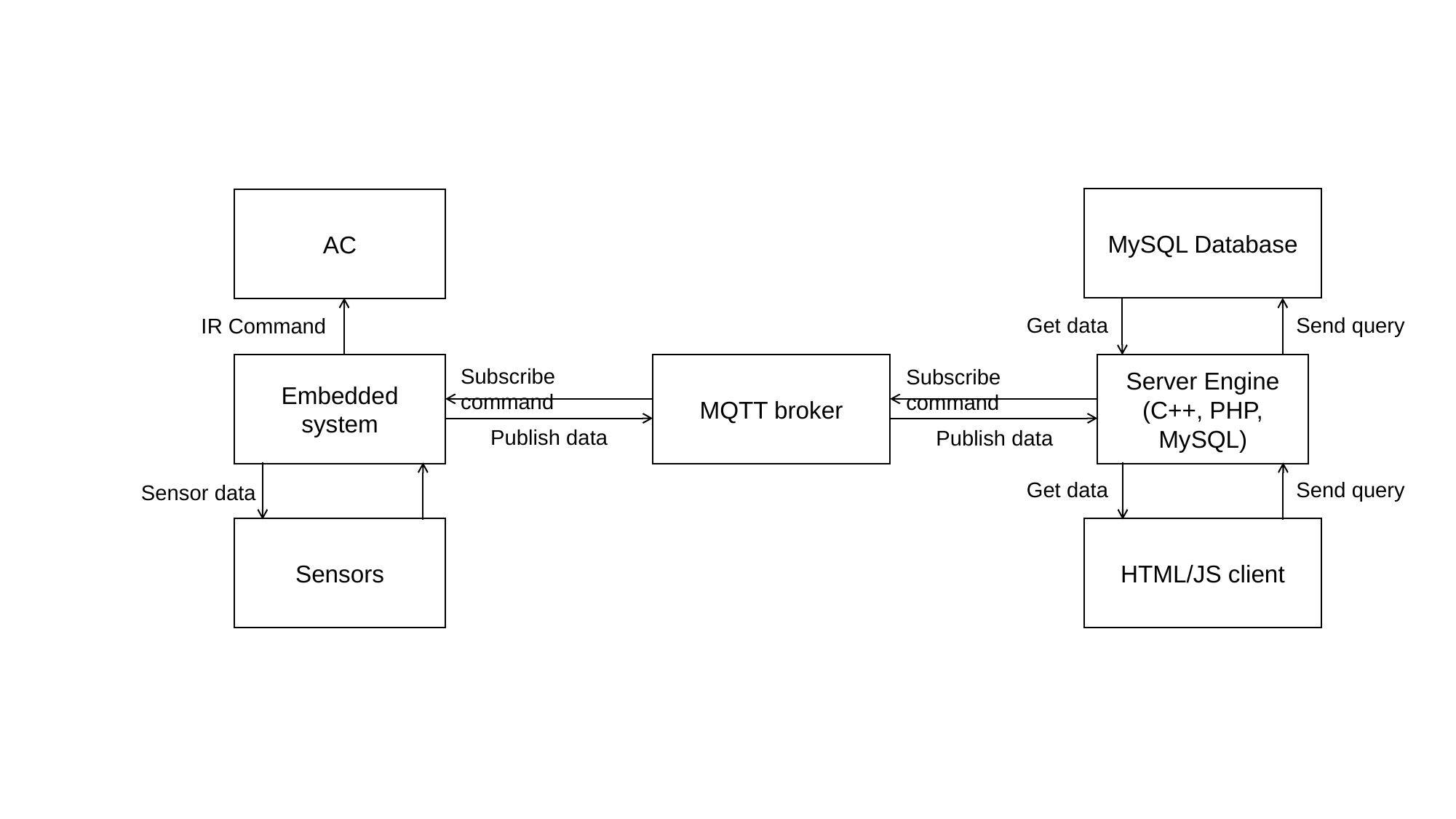

MySQL Database
AC
Send query
Get data
IR Command
Embedded system
MQTT broker
Server Engine
(C++, PHP, MySQL)
Subscribe command
Subscribe command
Publish data
Publish data
Get data
Send query
Sensor data
Sensors
HTML/JS client